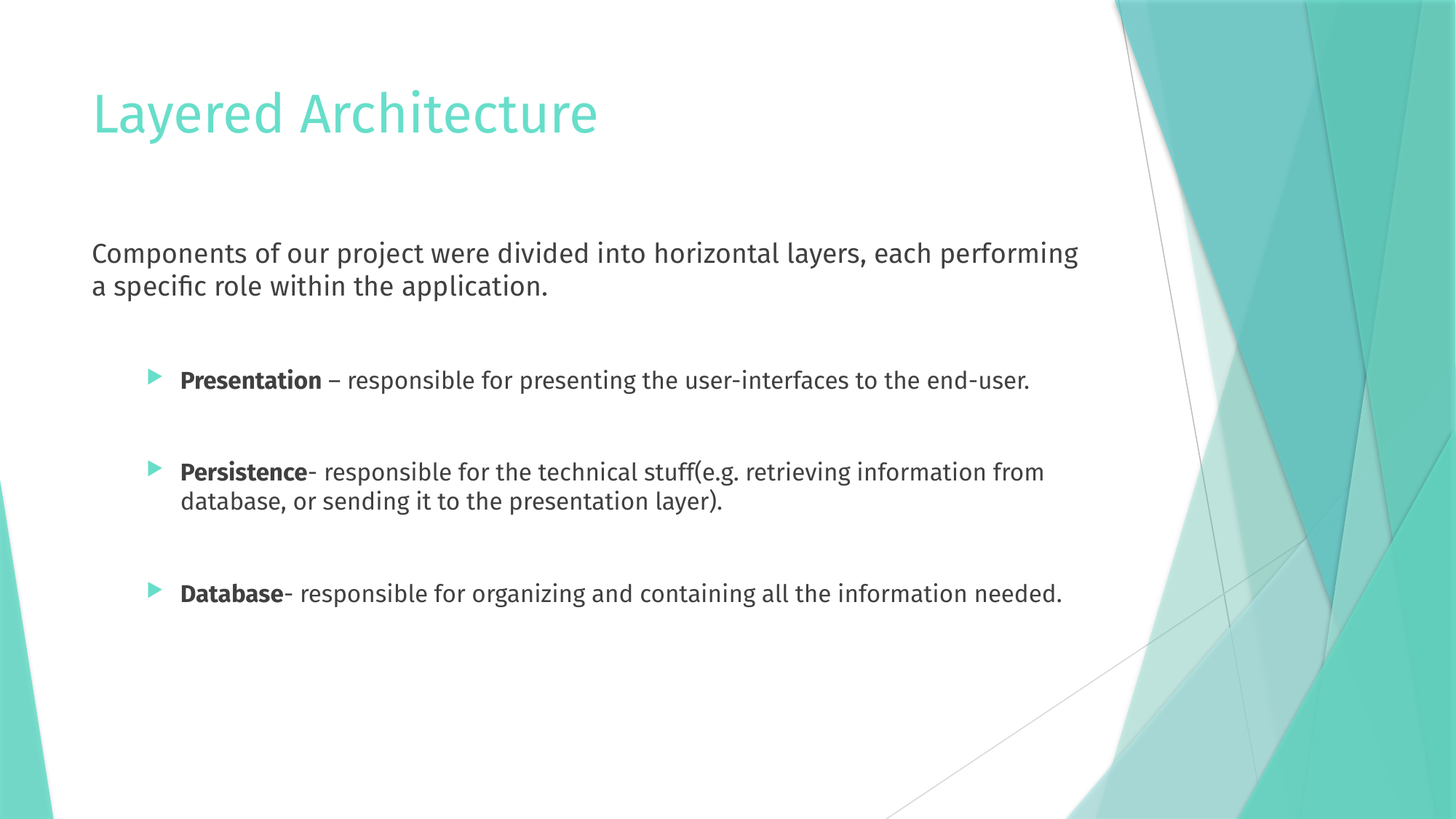

# Layered Architecture

Components of our project were divided into horizontal layers, each performing a specific role within the application.

Presentation – responsible for presenting the user-interfaces to the end-user.

Persistence- responsible for the technical stuff(e.g. retrieving information from database, or sending it to the presentation layer).

Database- responsible for organizing and containing all the information needed.